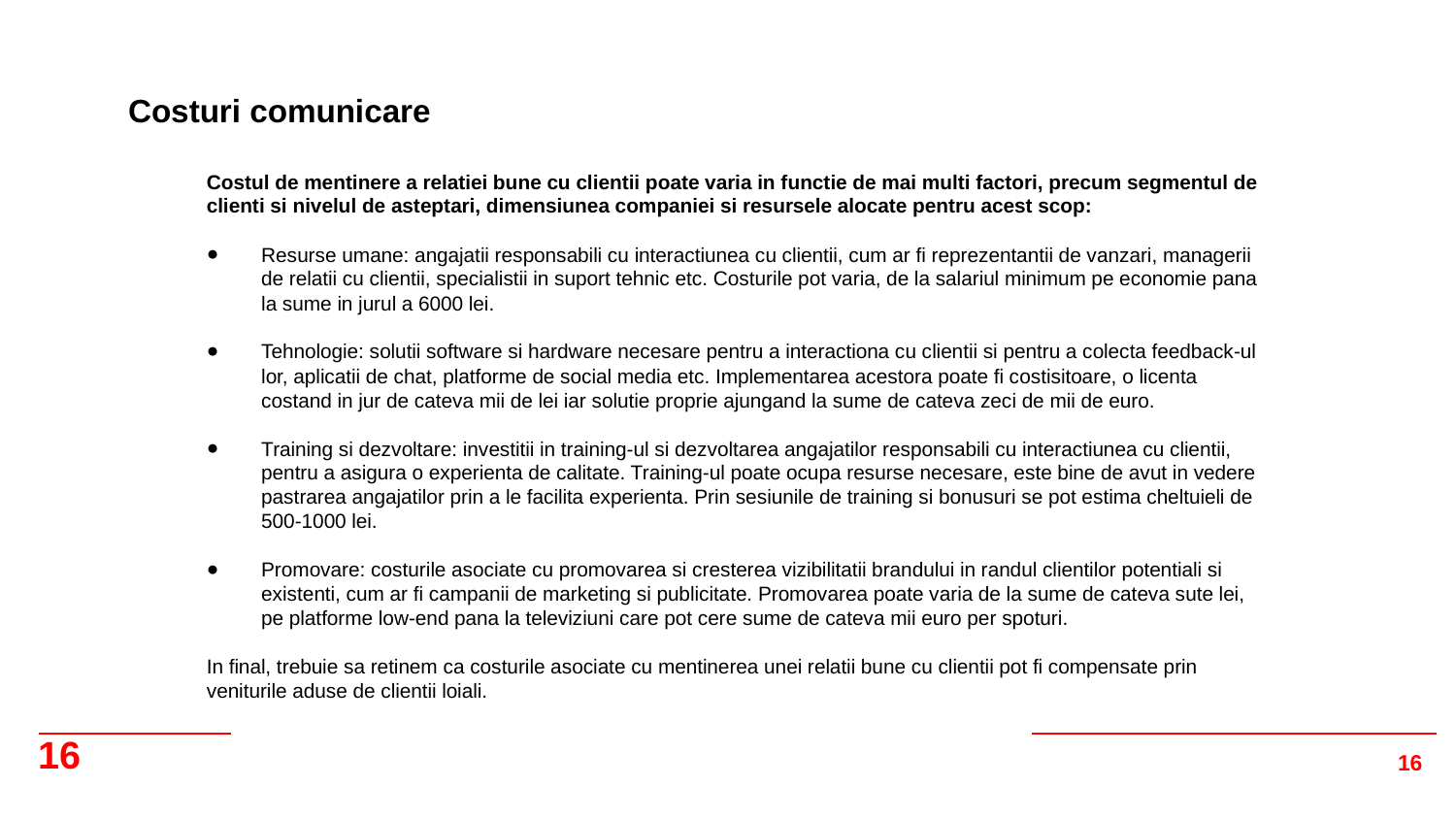

Costuri comunicare
Costul de mentinere a relatiei bune cu clientii poate varia in functie de mai multi factori, precum segmentul de clienti si nivelul de asteptari, dimensiunea companiei si resursele alocate pentru acest scop:

Resurse umane: angajatii responsabili cu interactiunea cu clientii, cum ar fi reprezentantii de vanzari, managerii de relatii cu clientii, specialistii in suport tehnic etc. Costurile pot varia, de la salariul minimum pe economie pana la sume in jurul a 6000 lei.

Tehnologie: solutii software si hardware necesare pentru a interactiona cu clientii si pentru a colecta feedback-ul lor, aplicatii de chat, platforme de social media etc. Implementarea acestora poate fi costisitoare, o licenta costand in jur de cateva mii de lei iar solutie proprie ajungand la sume de cateva zeci de mii de euro.

Training si dezvoltare: investitii in training-ul si dezvoltarea angajatilor responsabili cu interactiunea cu clientii, pentru a asigura o experienta de calitate. Training-ul poate ocupa resurse necesare, este bine de avut in vedere pastrarea angajatilor prin a le facilita experienta. Prin sesiunile de training si bonusuri se pot estima cheltuieli de 500-1000 lei.

Promovare: costurile asociate cu promovarea si cresterea vizibilitatii brandului in randul clientilor potentiali si existenti, cum ar fi campanii de marketing si publicitate. Promovarea poate varia de la sume de cateva sute lei, pe platforme low-end pana la televiziuni care pot cere sume de cateva mii euro per spoturi.

In final, trebuie sa retinem ca costurile asociate cu mentinerea unei relatii bune cu clientii pot fi compensate prin veniturile aduse de clientii loiali.
16